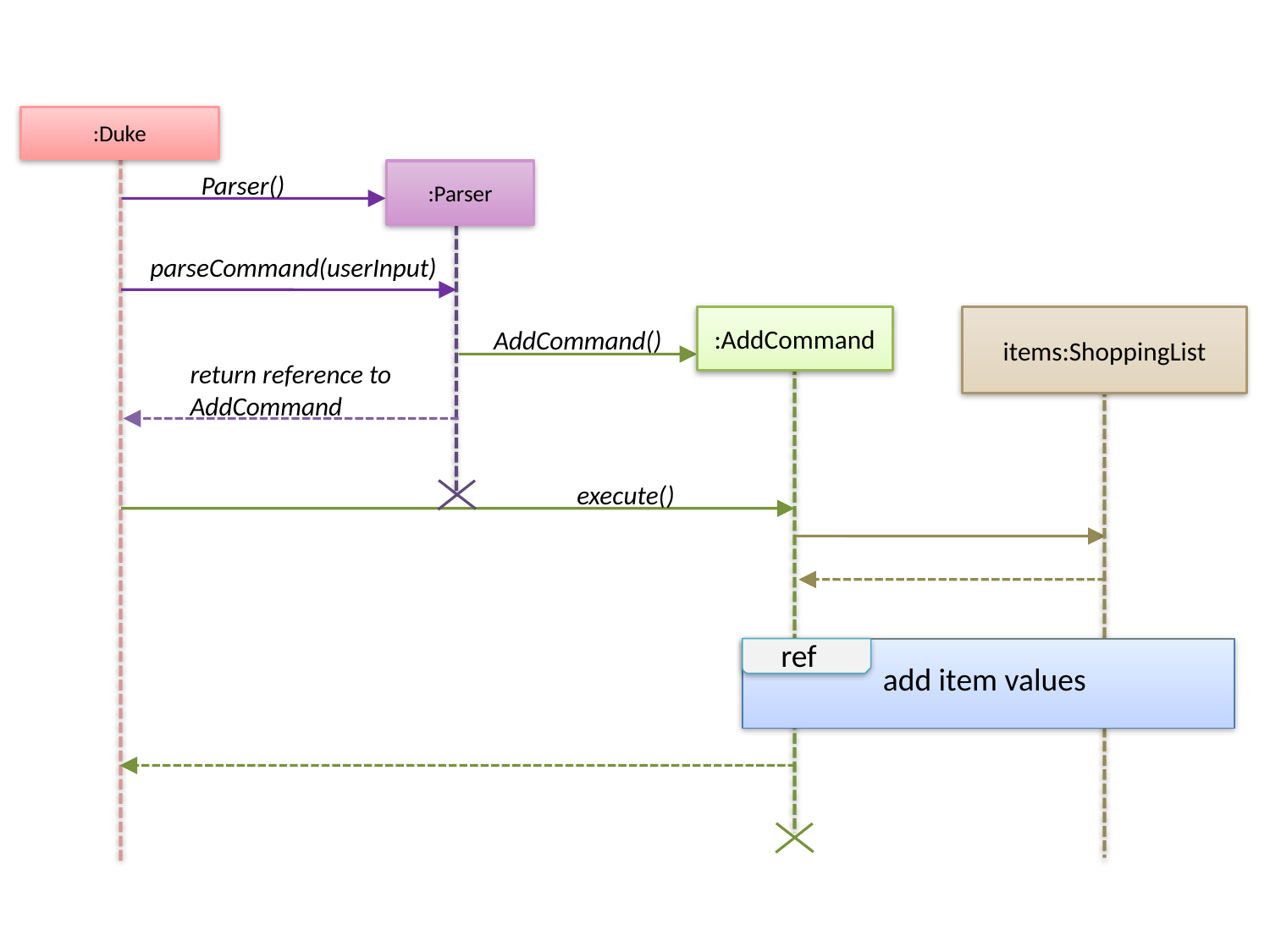

:Duke

Parser()

parseCommand(userInput)

:AddCommand
AddCommand()

return reference to AddCommand

execute()

ref

add item values

:Parser

items:ShoppingList